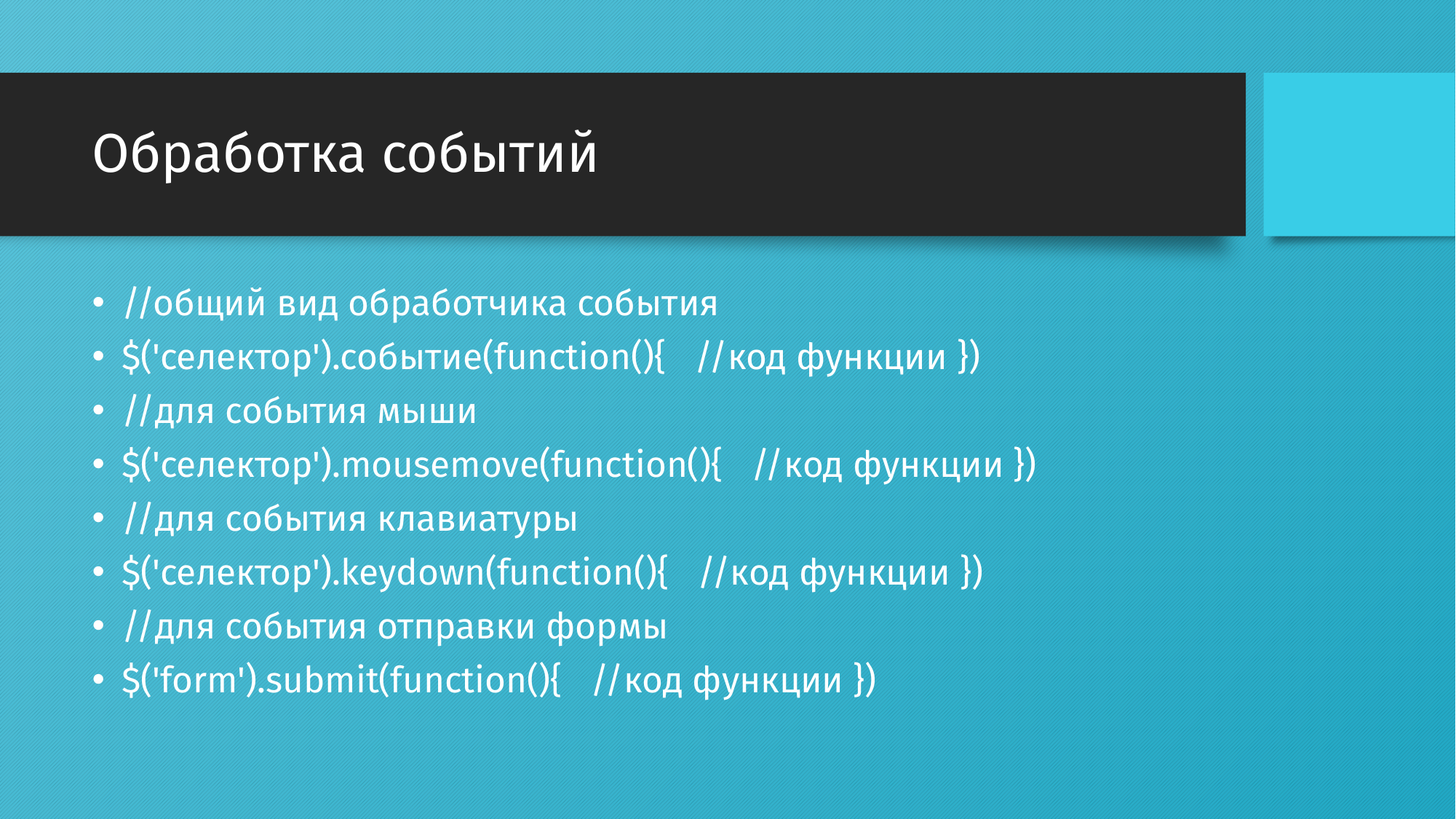

# Обработка событий
//общий вид обработчика события
$('селектор').событие(function(){   //код функции })
//для события мыши
$('селектор').mousemove(function(){   //код функции })
//для события клавиатуры
$('селектор').keydown(function(){   //код функции })
//для события отправки формы
$('form').submit(function(){   //код функции })